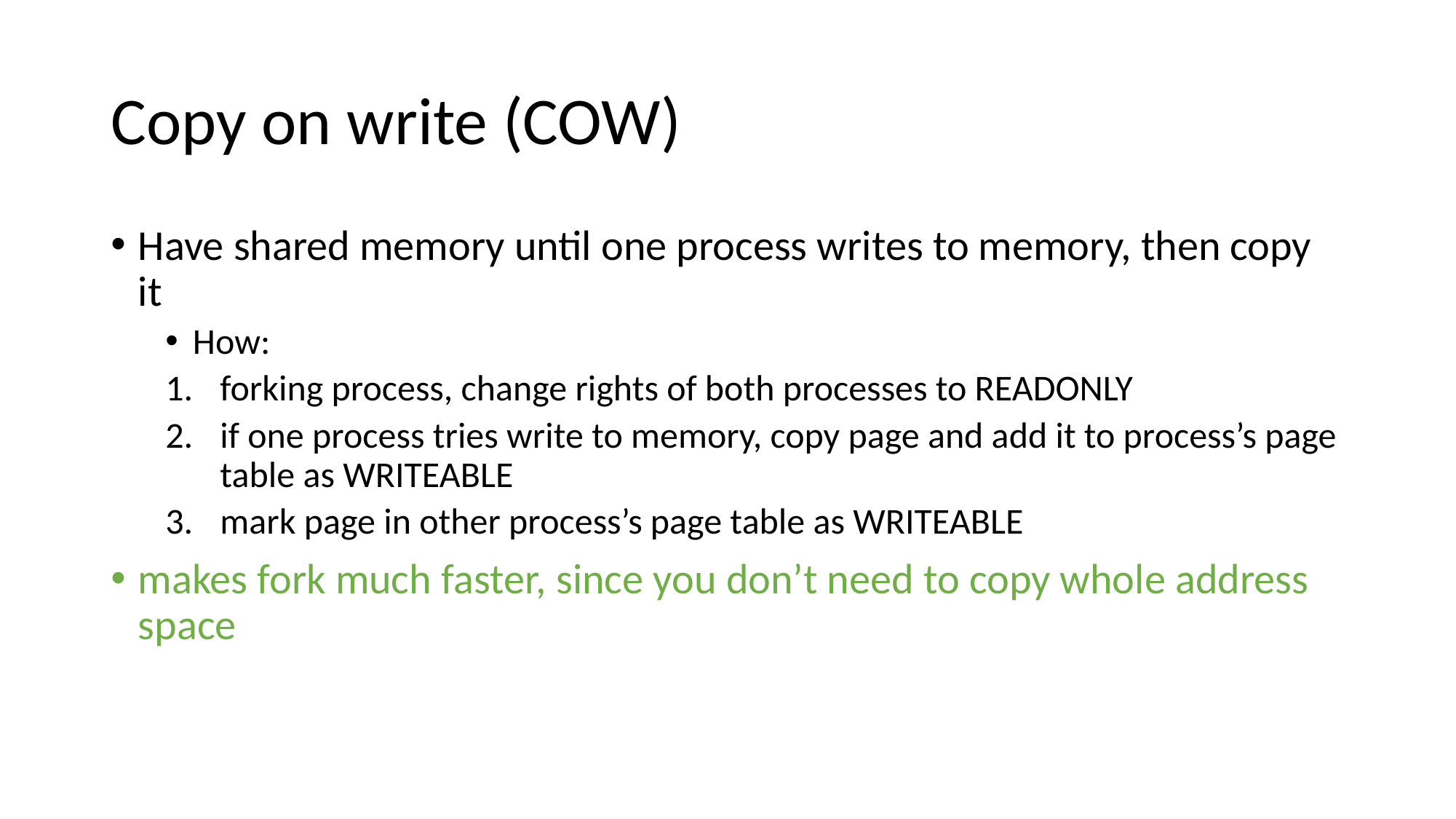

# Copy on write (COW)
Have shared memory until one process writes to memory, then copy it
How:
forking process, change rights of both processes to READONLY
if one process tries write to memory, copy page and add it to process’s page table as WRITEABLE
mark page in other process’s page table as WRITEABLE
makes fork much faster, since you don’t need to copy whole address space